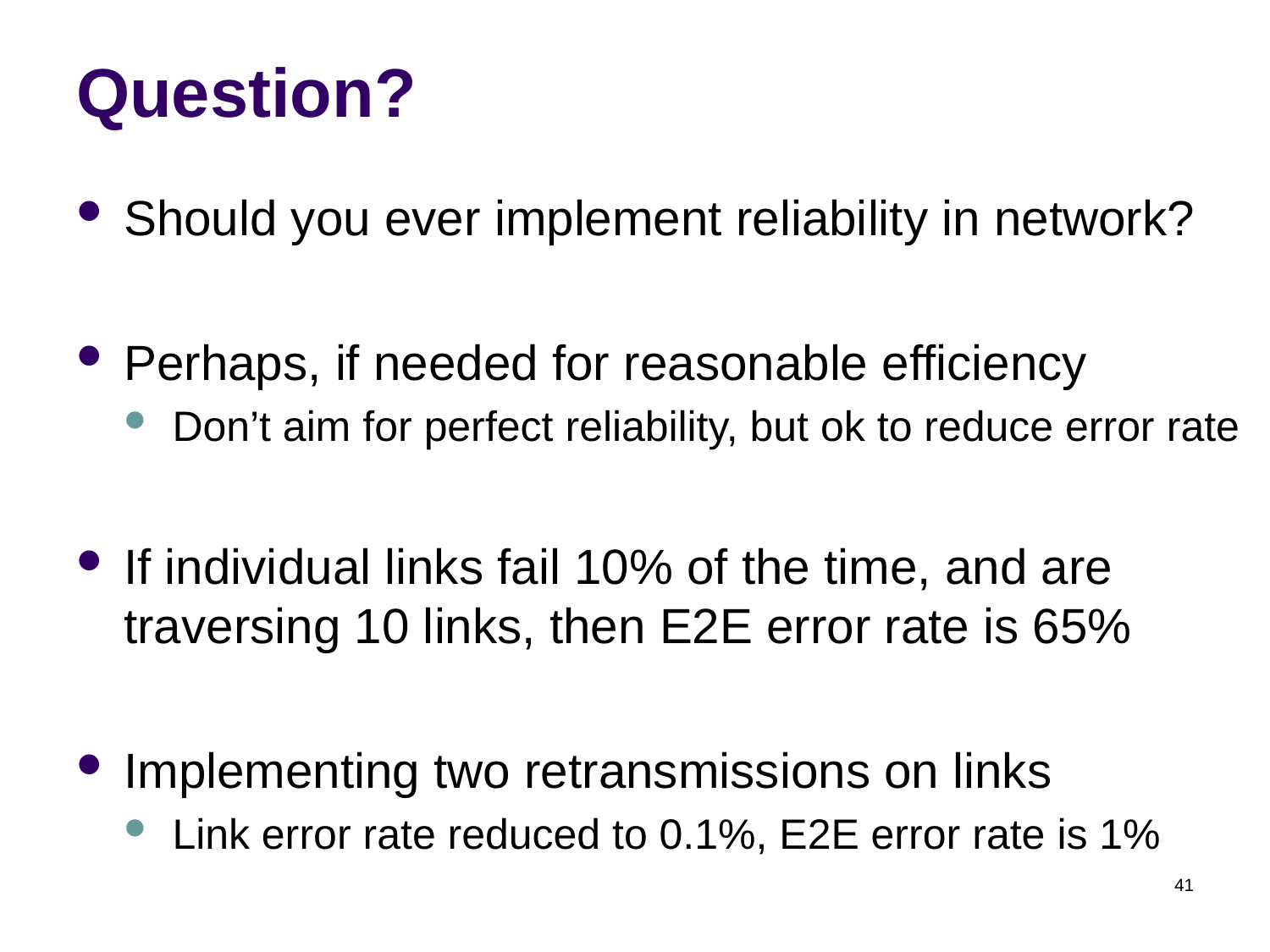

# Question?
Should you ever implement reliability in network?

Perhaps, if needed for reasonable efficiency
Don’t aim for perfect reliability, but ok to reduce error rate

If individual links fail 10% of the time, and are traversing 10 links, then E2E error rate is 65%

Implementing two retransmissions on links
Link error rate reduced to 0.1%, E2E error rate is 1%
41